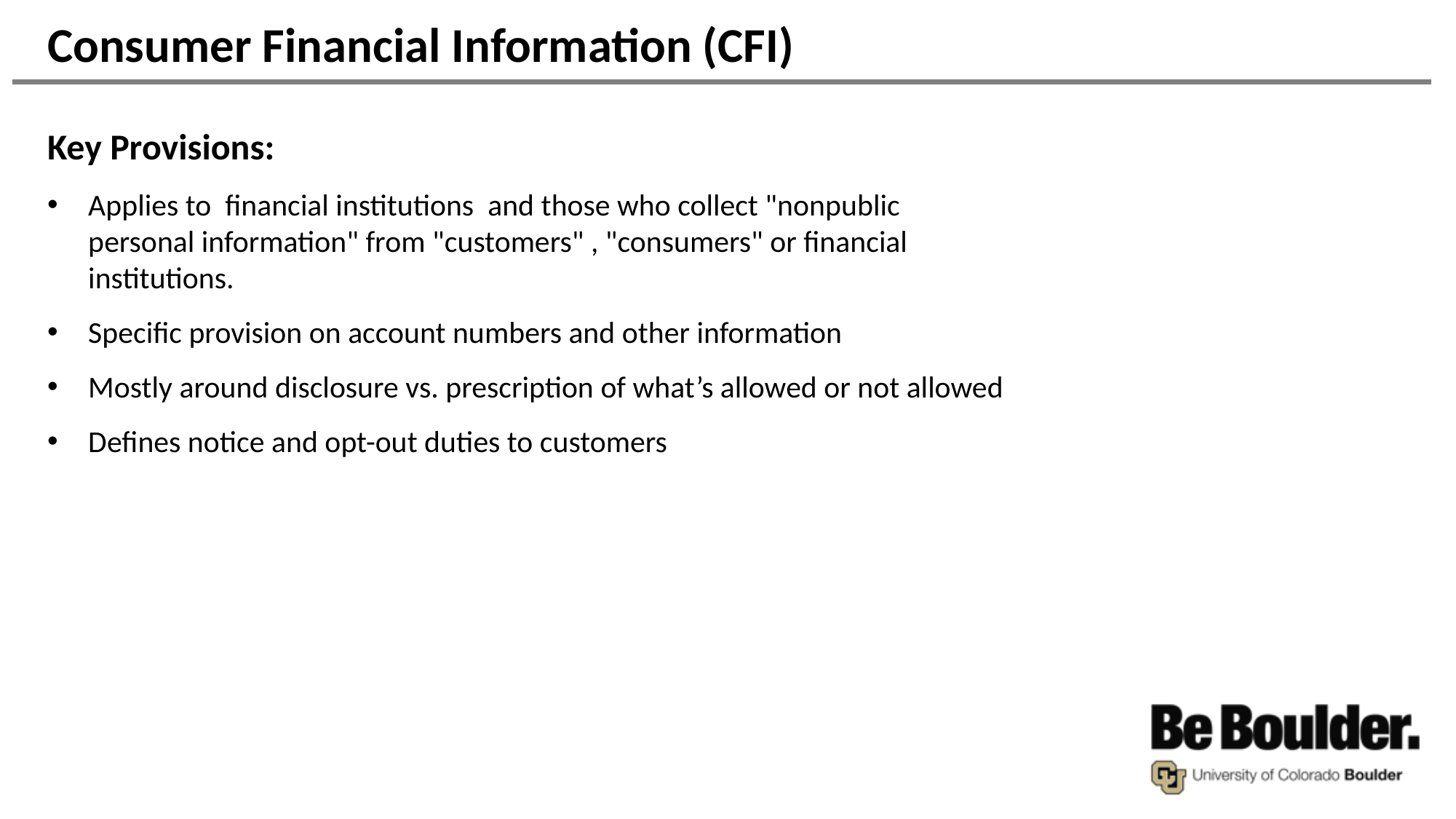

# Consumer Financial Information (CFI)
Key Provisions:
Applies to  financial institutions  and those who collect "nonpublic personal information" from "customers" , "consumers" or financial institutions.
Specific provision on account numbers and other information
Mostly around disclosure vs. prescription of what’s allowed or not allowed
Defines notice and opt-out duties to customers